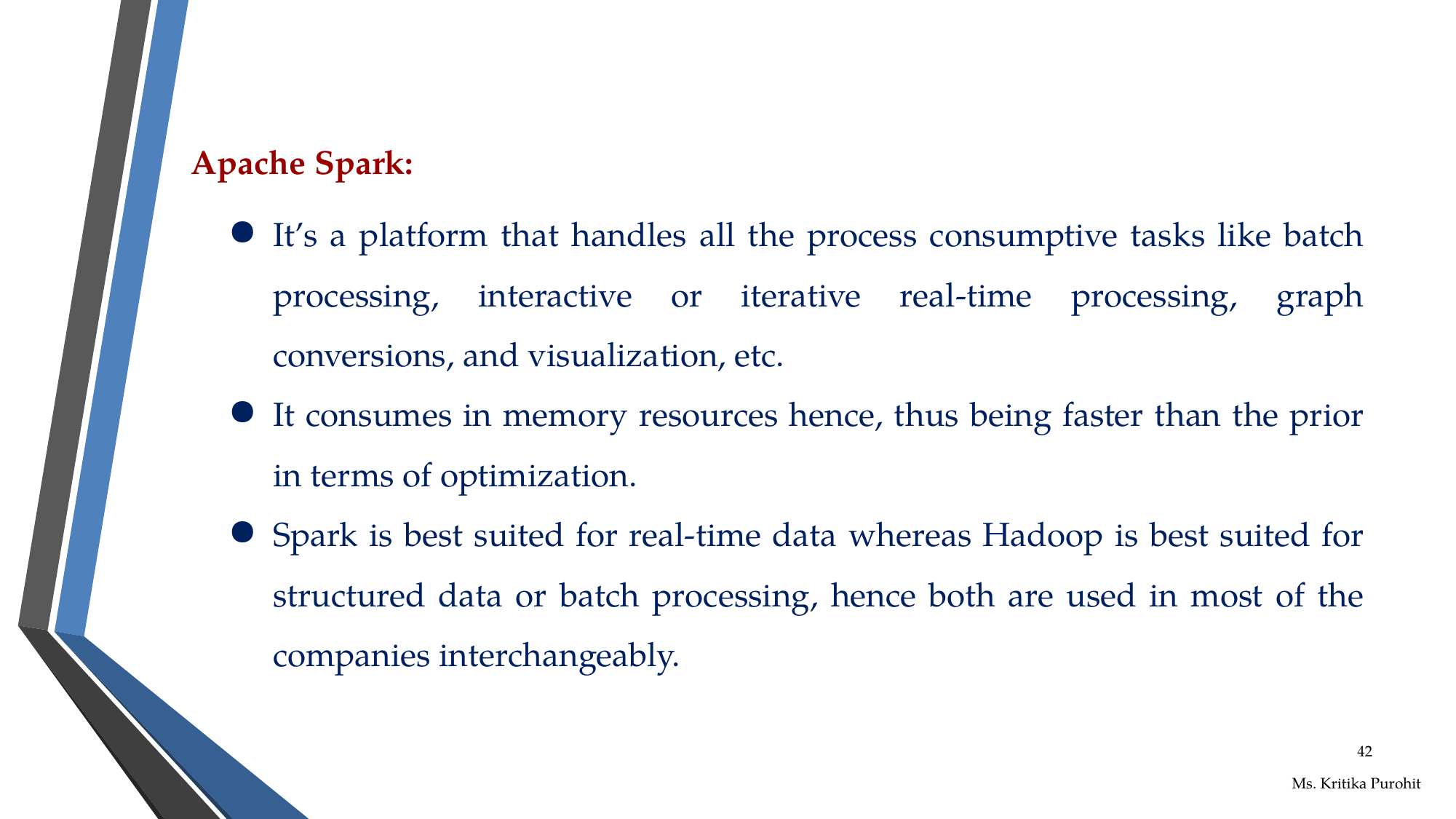

Apache Spark:
It’s a platform that handles all the process consumptive tasks like batch processing, interactive or iterative real-time processing, graph conversions, and visualization, etc.
It consumes in memory resources hence, thus being faster than the prior in terms of optimization.
Spark is best suited for real-time data whereas Hadoop is best suited for structured data or batch processing, hence both are used in most of the companies interchangeably.
42
Ms. Kritika Purohit